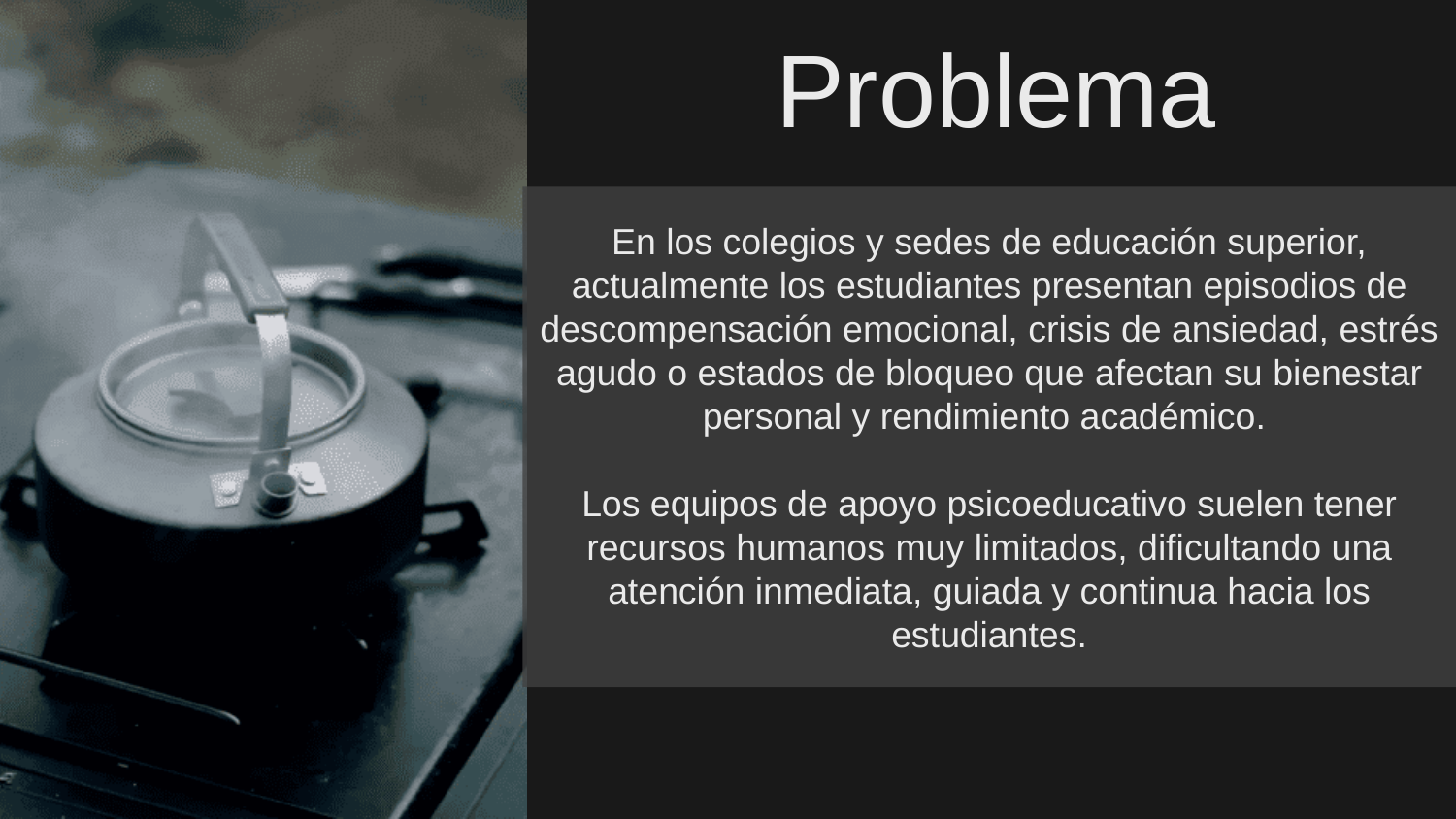

Problema
En los colegios y sedes de educación superior, actualmente los estudiantes presentan episodios de descompensación emocional, crisis de ansiedad, estrés agudo o estados de bloqueo que afectan su bienestar personal y rendimiento académico.

Los equipos de apoyo psicoeducativo suelen tener recursos humanos muy limitados, dificultando una atención inmediata, guiada y continua hacia los estudiantes.